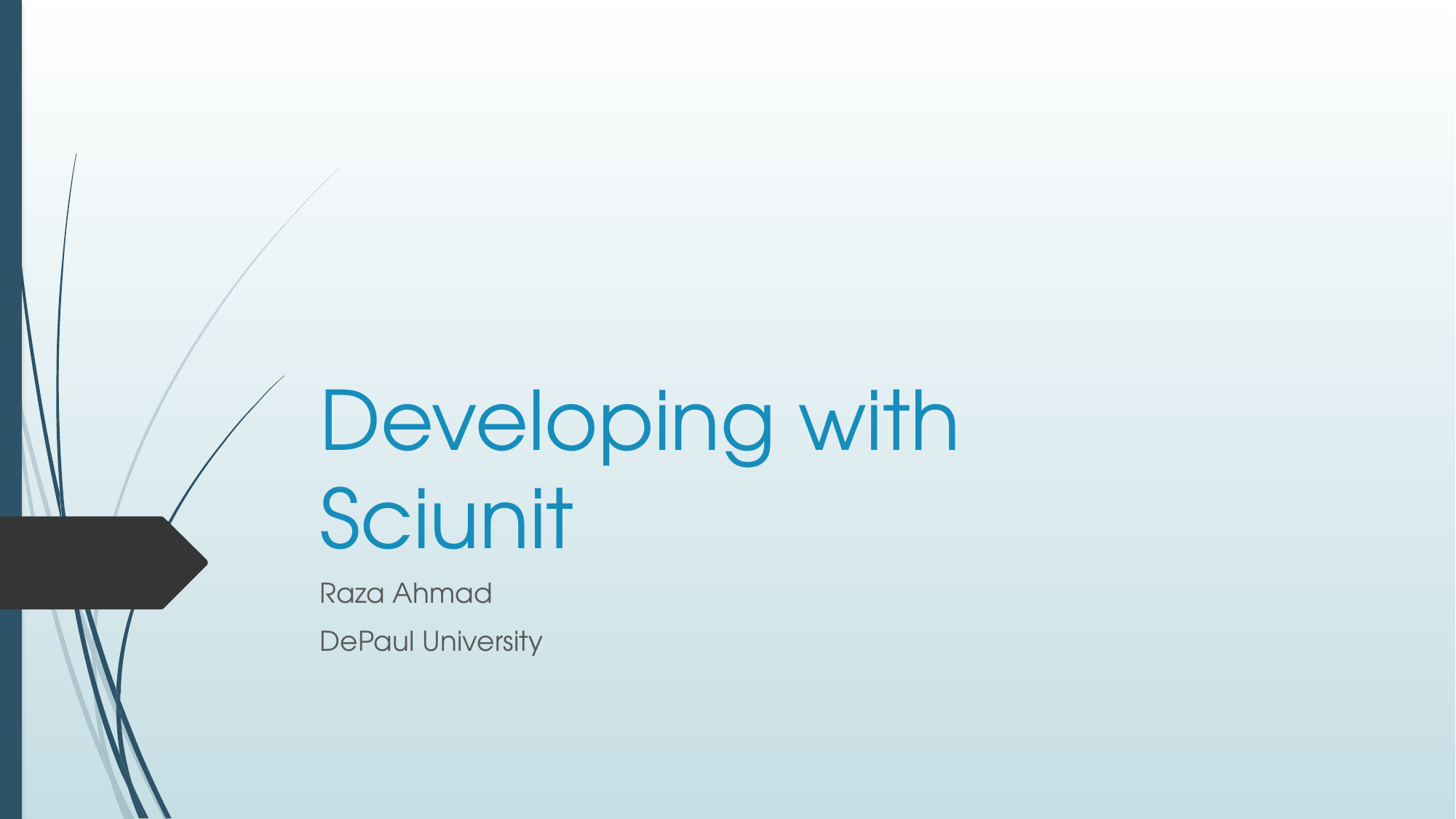

# Developing with Sciunit
Raza Ahmad
DePaul University